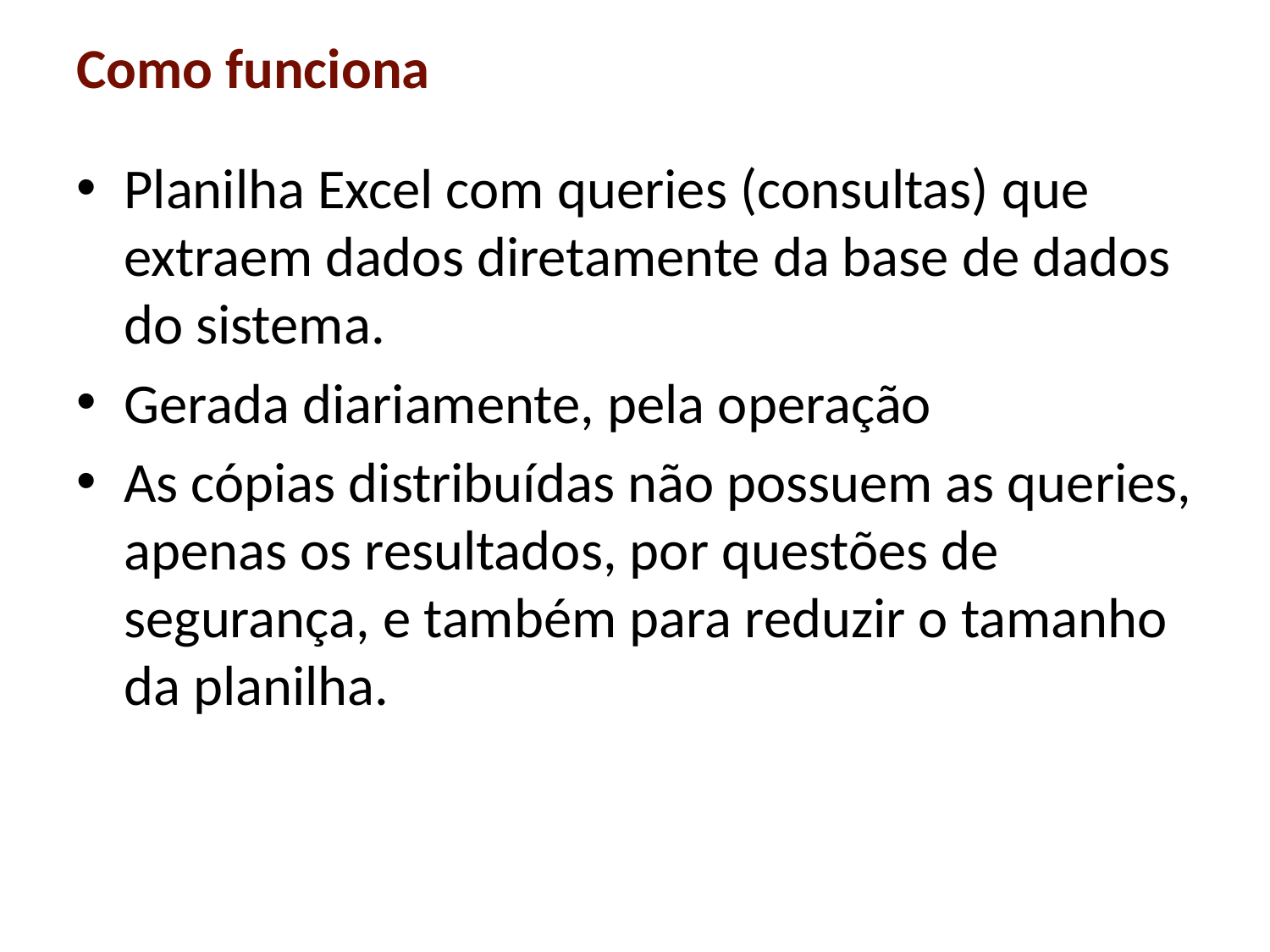

# Como funciona
Planilha Excel com queries (consultas) que extraem dados diretamente da base de dados do sistema.
Gerada diariamente, pela operação
As cópias distribuídas não possuem as queries, apenas os resultados, por questões de segurança, e também para reduzir o tamanho da planilha.